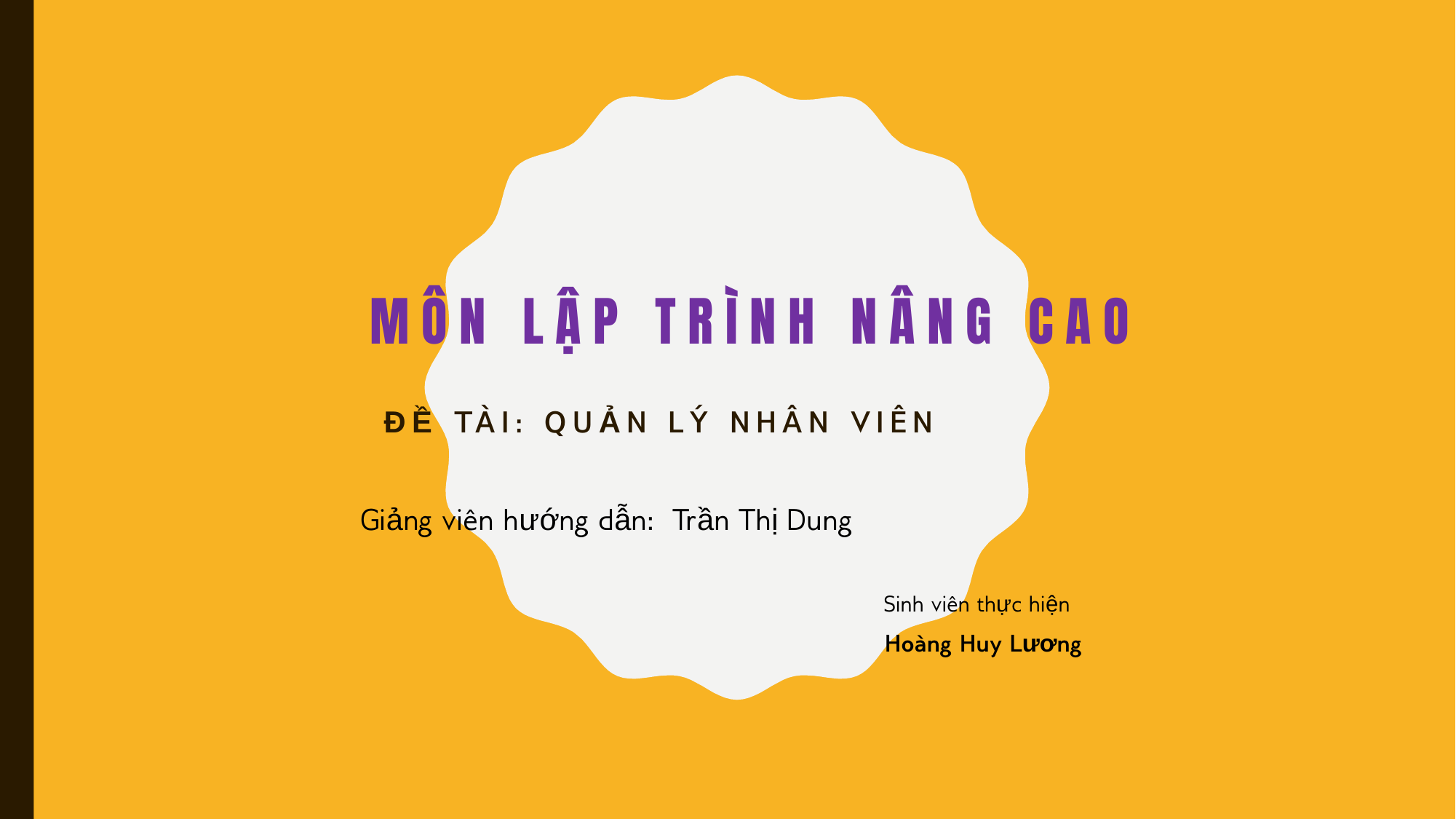

# Môn Lập trình nâng cao
ĐỀ TÀI: QuảN lý nhân viên
Giảng viên hướng dẫn:  Trần Thị Dung
Sinh viên thực hiện
Hoàng Huy Lương